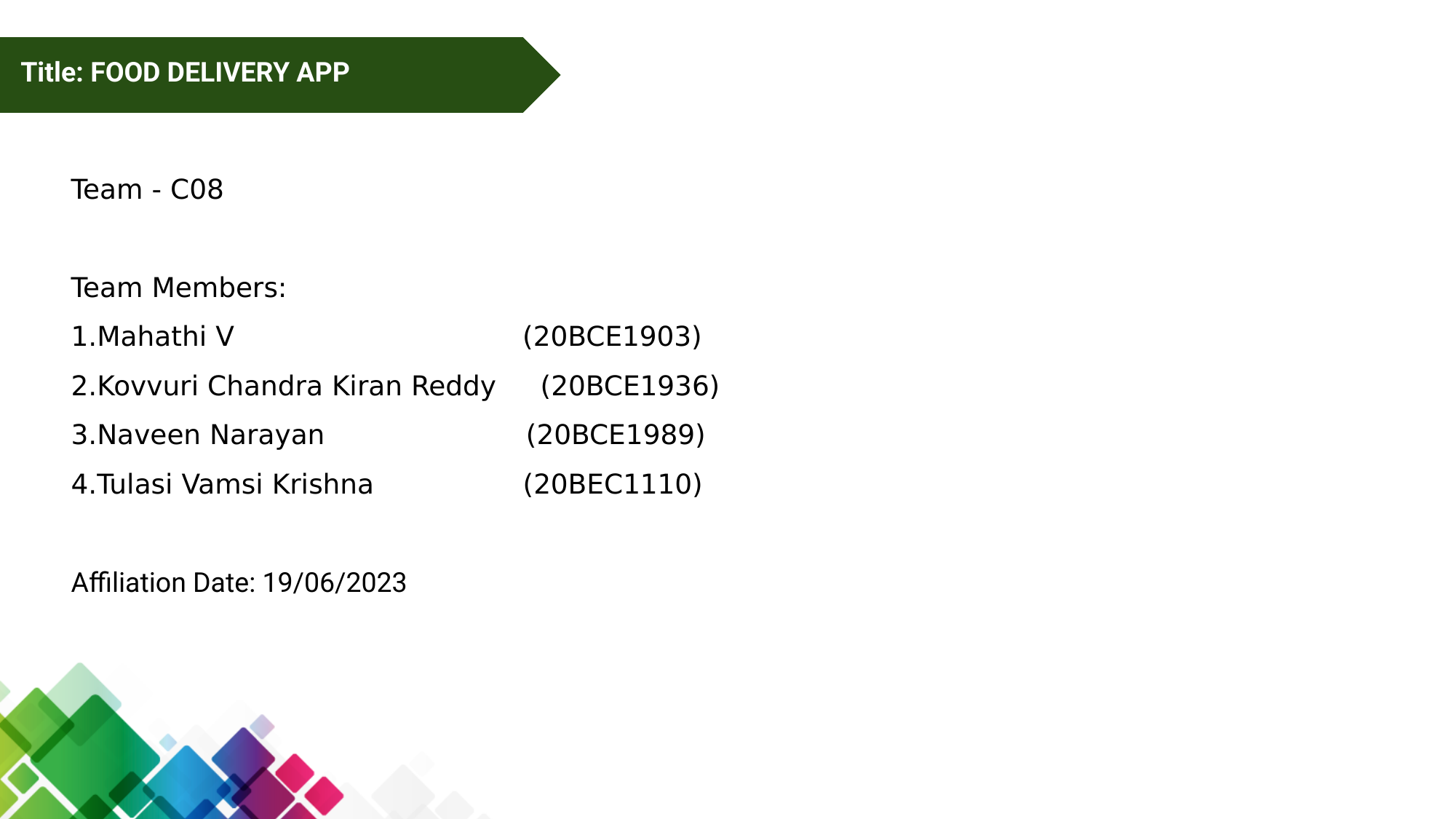

# Title: FOOD DELIVERY APP
Team - C08

Team Members:
1.Mahathi V                                 (20BCE1903)
2.Kovvuri Chandra Kiran Reddy     (20BCE1936)
3.Naveen Narayan                       (20BCE1989)
4.Tulasi Vamsi Krishna                 (20BEC1110)

Affiliation Date: 19/06/2023